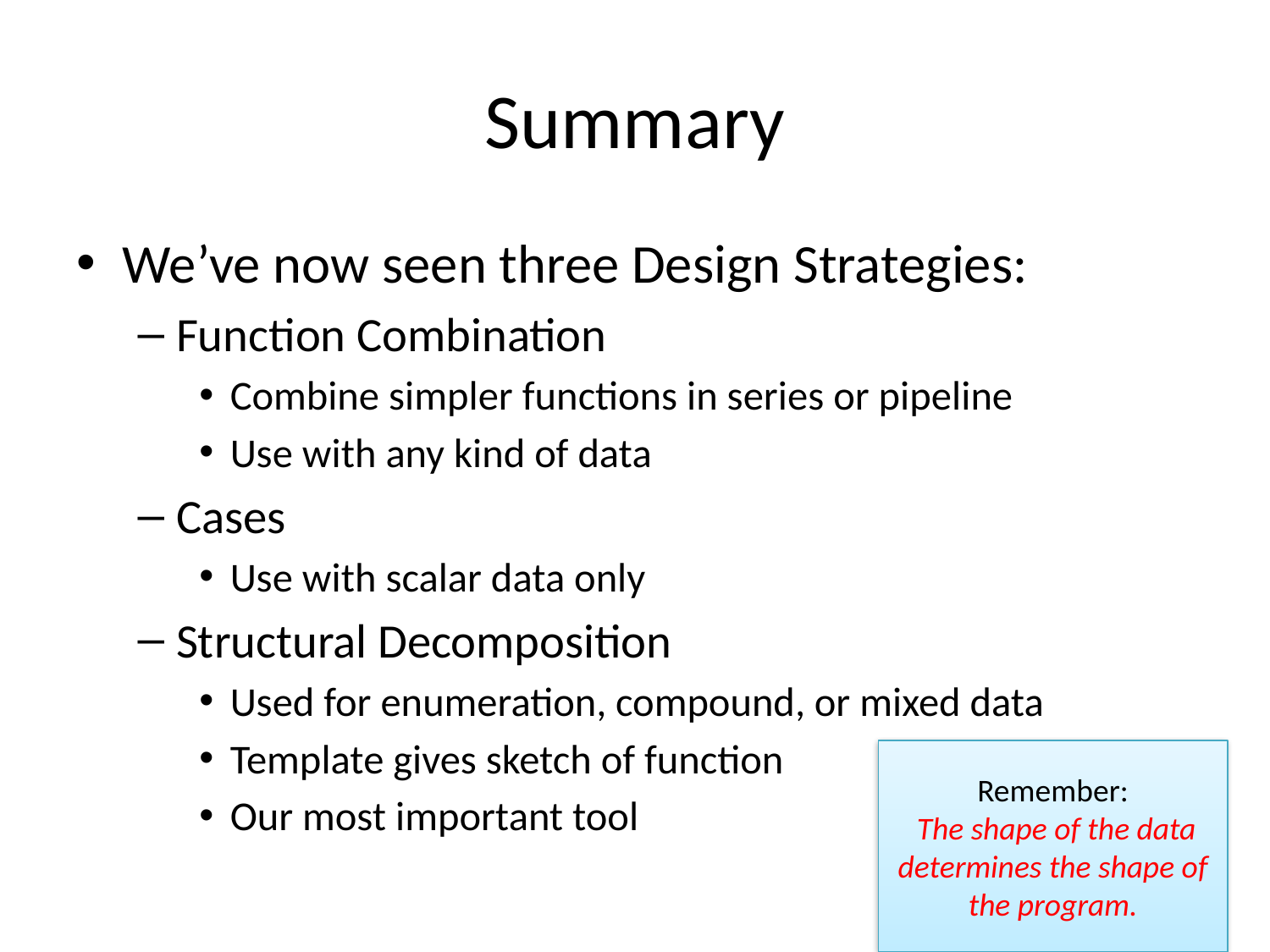

# Summary
We’ve now seen three Design Strategies:
Function Combination
Combine simpler functions in series or pipeline
Use with any kind of data
Cases
Use with scalar data only
Structural Decomposition
Used for enumeration, compound, or mixed data
Template gives sketch of function
Our most important tool

Remember:
 The shape of the data determines the shape of the program.
15